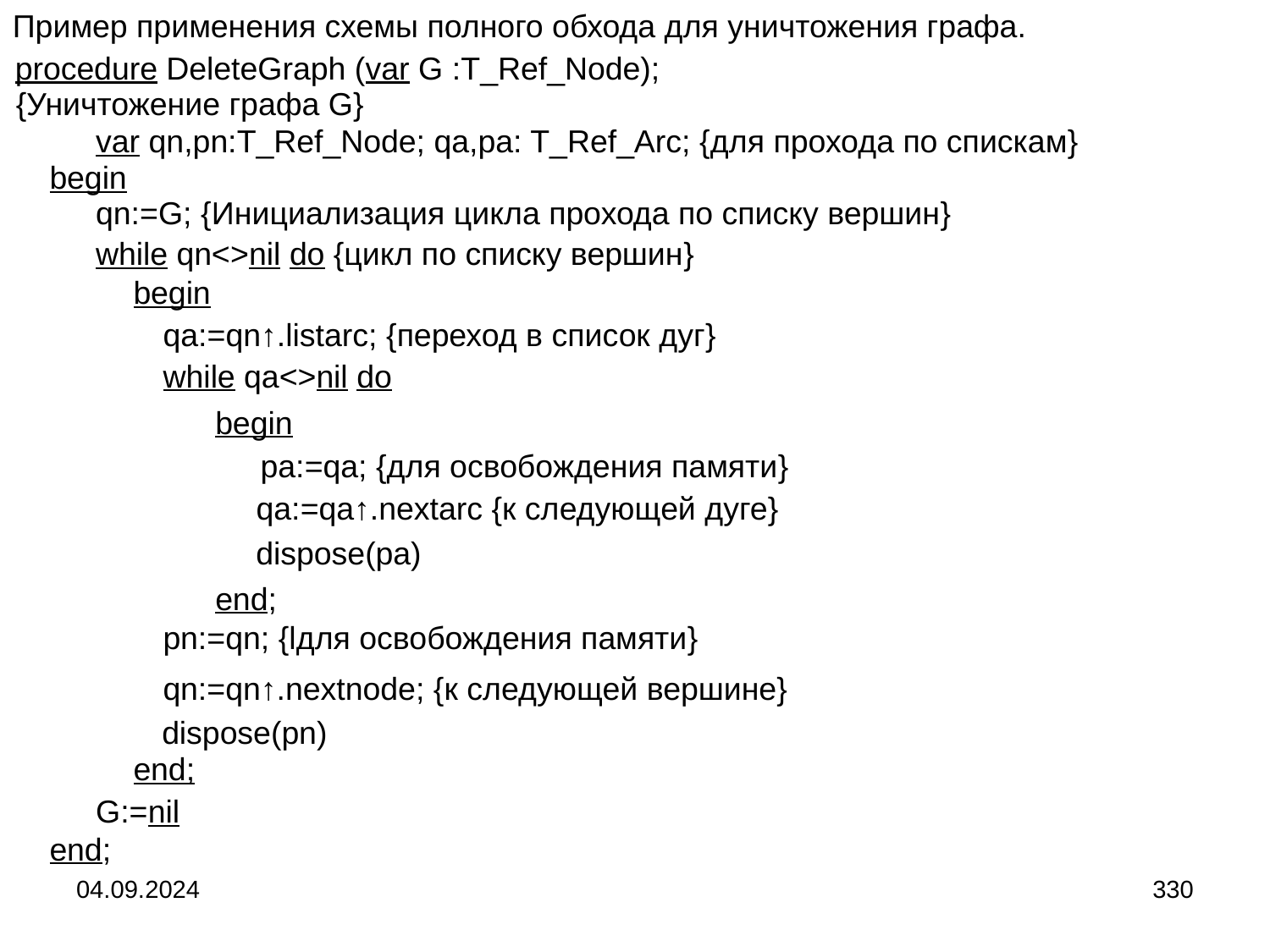

Пример применения схемы полного обхода для уничтожения графа.
procedure DeleteGraph (var G :T_Ref_Node);
{Уничтожение графа G}
var qn,pn:T_Ref_Node; qa,pa: T_Ref_Arc; {для прохода по спискам}
begin
qn:=G; {Инициализация цикла прохода по списку вершин}
while qn<>nil do {цикл по списку вершин}
begin
qa:=qn↑.listarc; {переход в список дуг}
while qa<>nil do
begin
pa:=qa; {для освобождения памяти}
qa:=qa↑.nextarc {к следующей дуге}
dispose(pa)
end;
pn:=qn; {lдля освобождения памяти}
qn:=qn↑.nextnode; {к следующей вершине}
dispose(pn)
end;
G:=nil
end;
04.09.2024
330